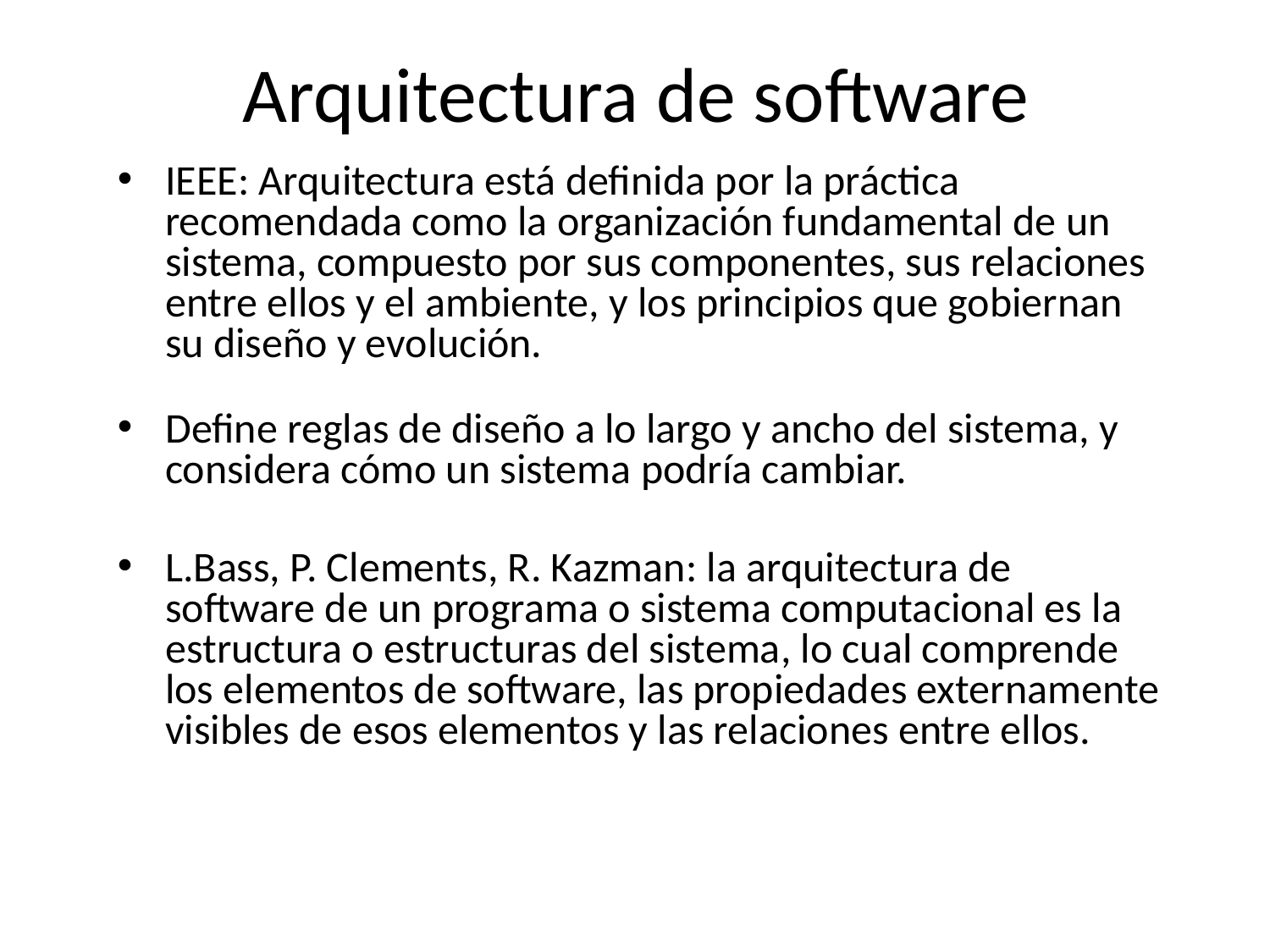

Arquitectura de software
IEEE: Arquitectura está definida por la práctica recomendada como la organización fundamental de un sistema, compuesto por sus componentes, sus relaciones entre ellos y el ambiente, y los principios que gobiernan su diseño y evolución.

Define reglas de diseño a lo largo y ancho del sistema, y considera cómo un sistema podría cambiar.

L.Bass, P. Clements, R. Kazman: la arquitectura de software de un programa o sistema computacional es la estructura o estructuras del sistema, lo cual comprende los elementos de software, las propiedades externamente visibles de esos elementos y las relaciones entre ellos.